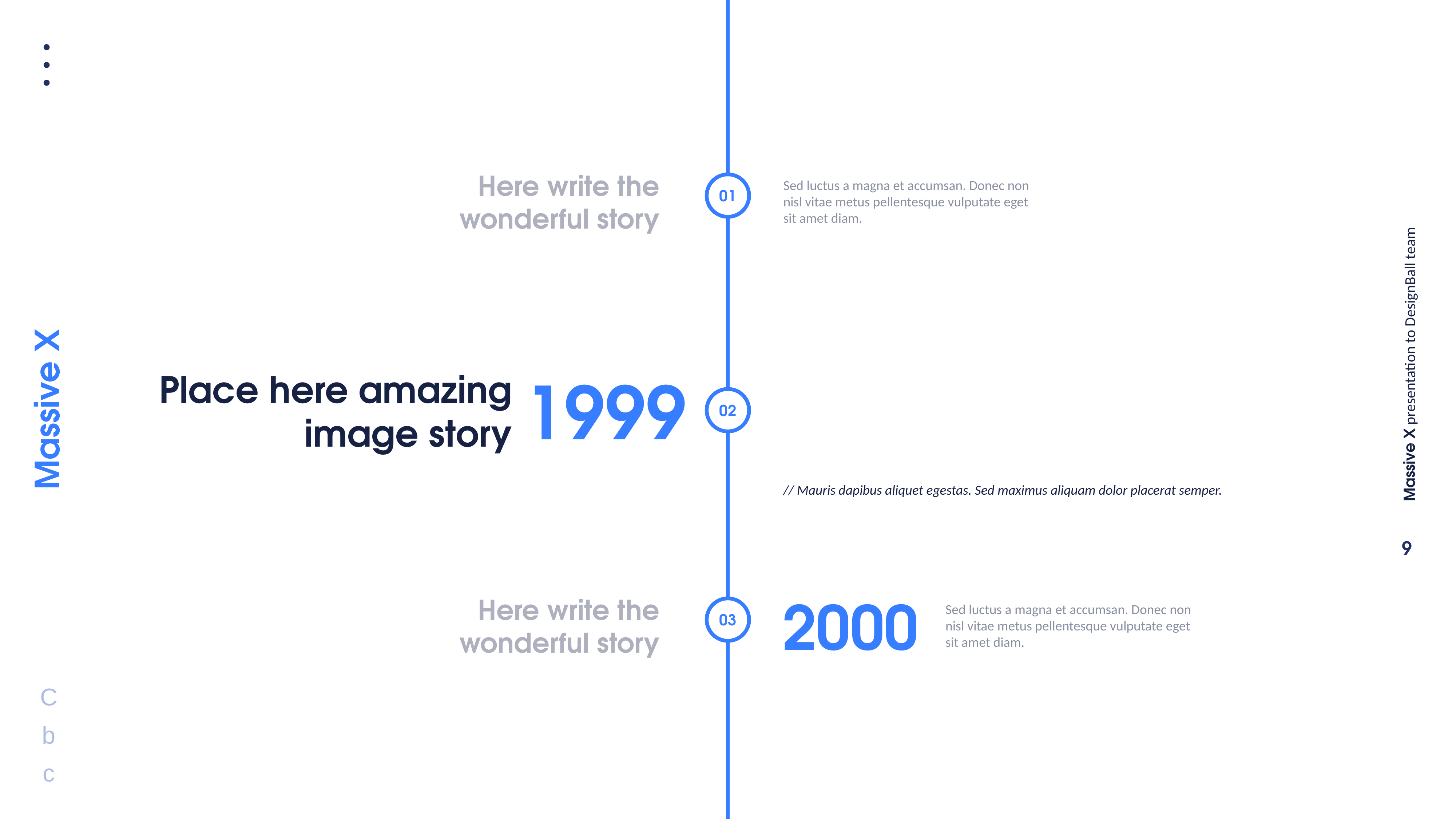

Here write the wonderful story
Sed luctus a magna et accumsan. Donec non nisl vitae metus pellentesque vulputate eget sit amet diam.
01

Place here amazing image story
1999
02
// Mauris dapibus aliquet egestas. Sed maximus aliquam dolor placerat semper.
2000
Here write the wonderful story
Sed luctus a magna et accumsan. Donec non nisl vitae metus pellentesque vulputate eget sit amet diam.
03